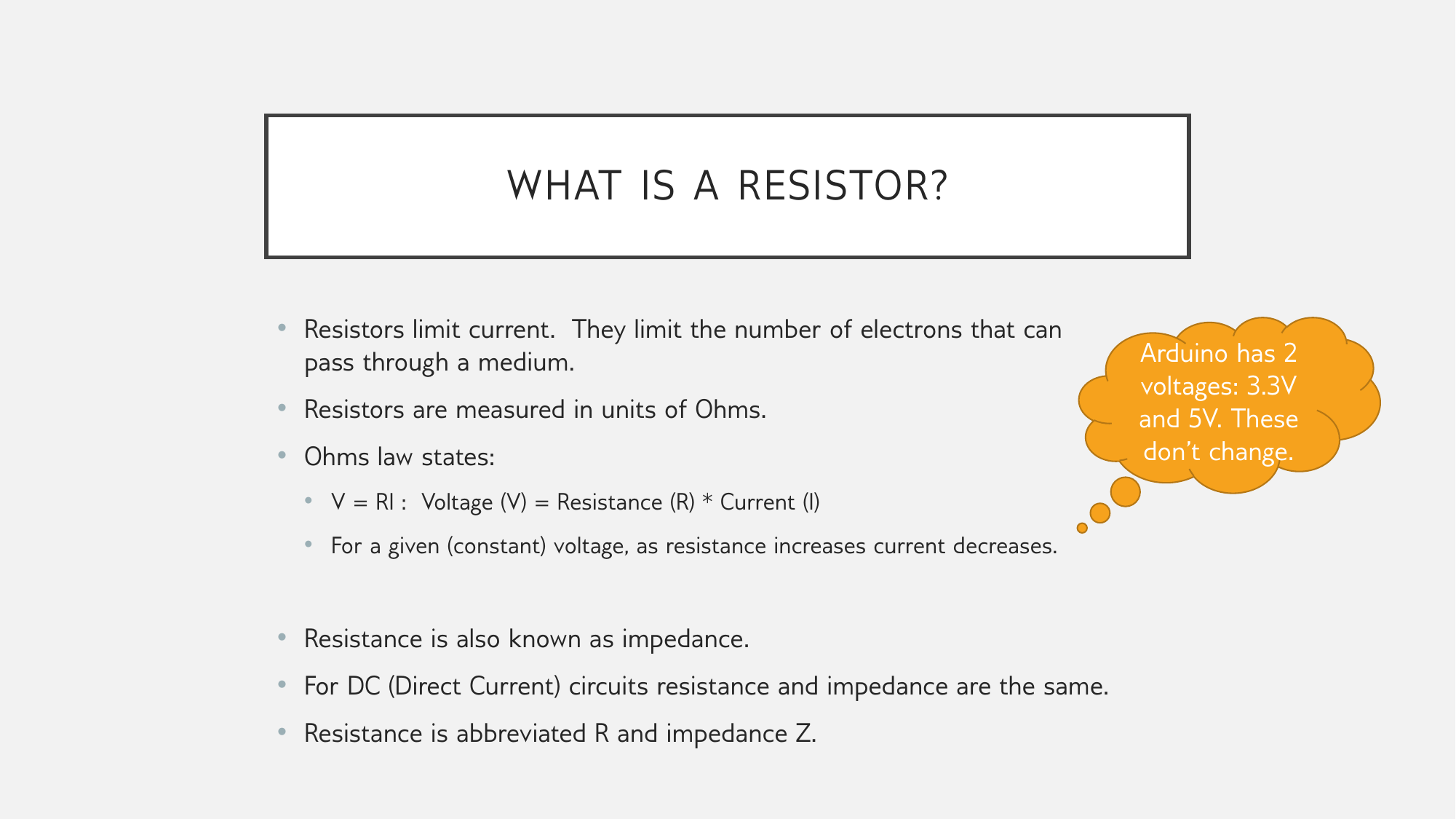

# What is a Resistor?
Resistors limit current.  They limit the number of electrons that can
pass through a medium.
Resistors are measured in units of Ohms.
Ohms law states:
V = RI :  Voltage (V) = Resistance (R) * Current (I)
For a given (constant) voltage, as resistance increases current decreases.

Resistance is also known as impedance.
For DC (Direct Current) circuits resistance and impedance are the same.
Resistance is abbreviated R and impedance Z.

Arduino has 2 voltages: 3.3V and 5V. These don’t change.